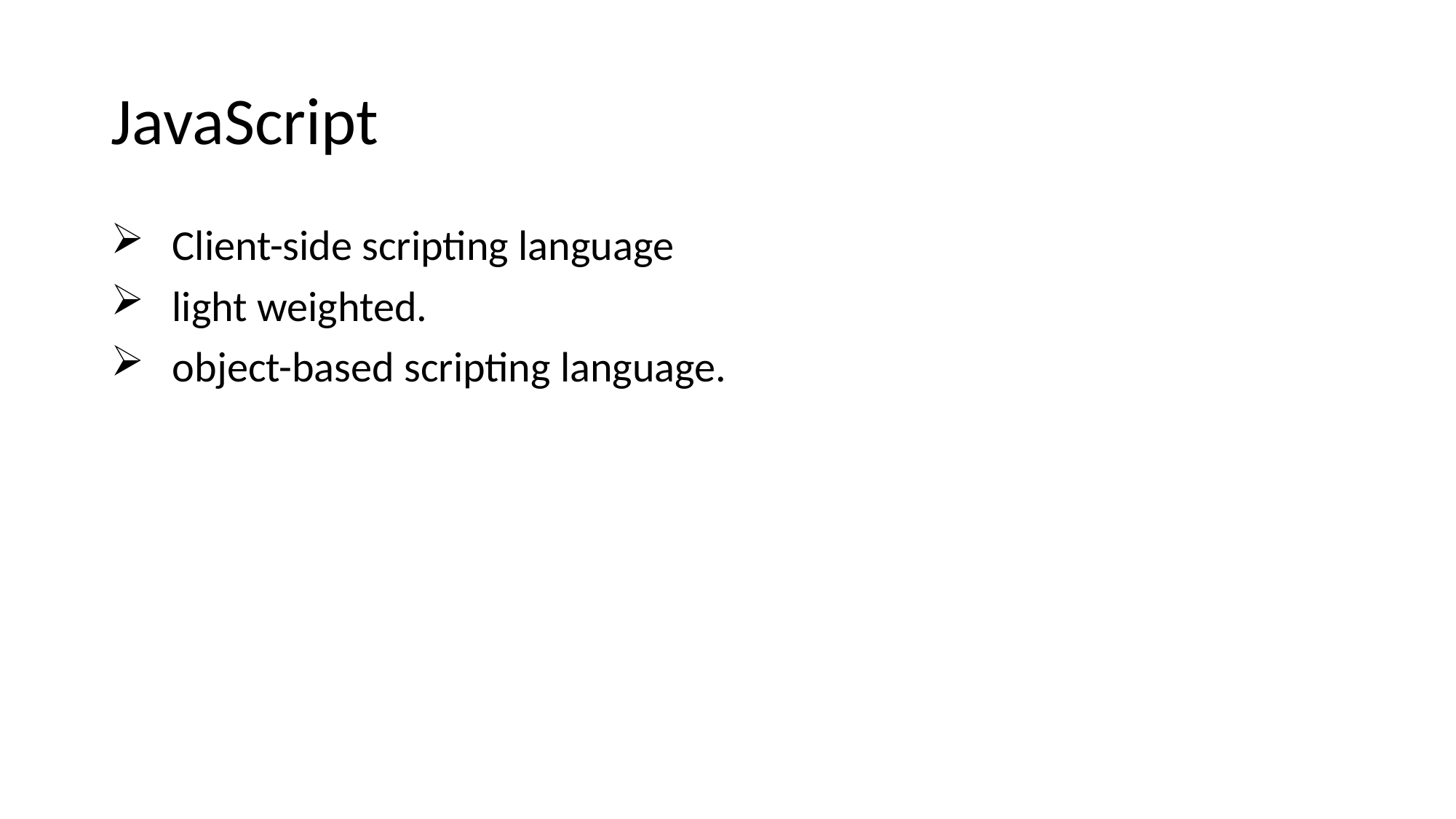

# JavaScript
Client-side scripting language
light weighted.
object-based scripting language.